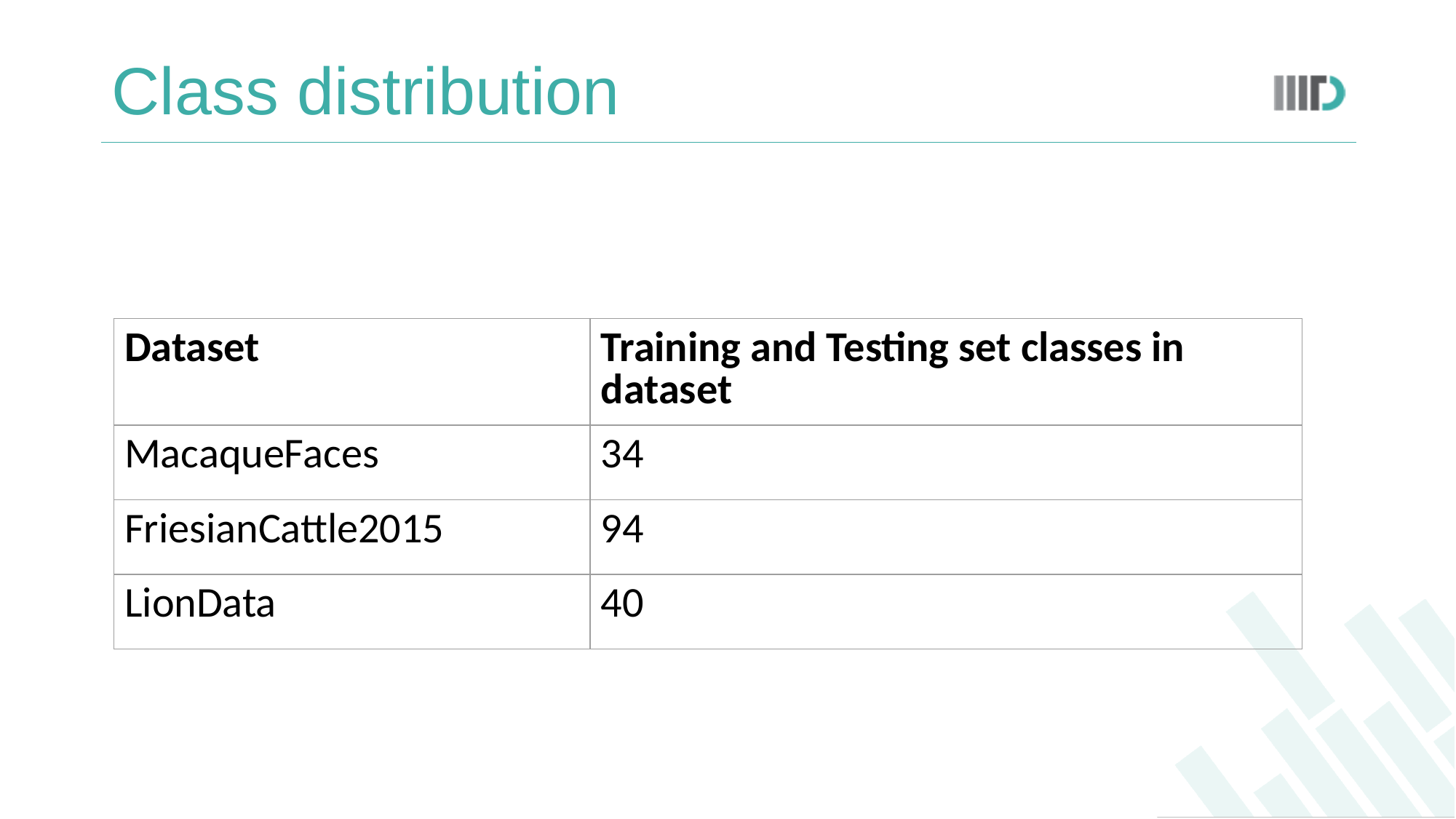

# Class distribution

| Dataset | Training and Testing set classes in dataset |
| --- | --- |
| MacaqueFaces | 34 |
| FriesianCattle2015 | 94 |
| LionData | 40 |